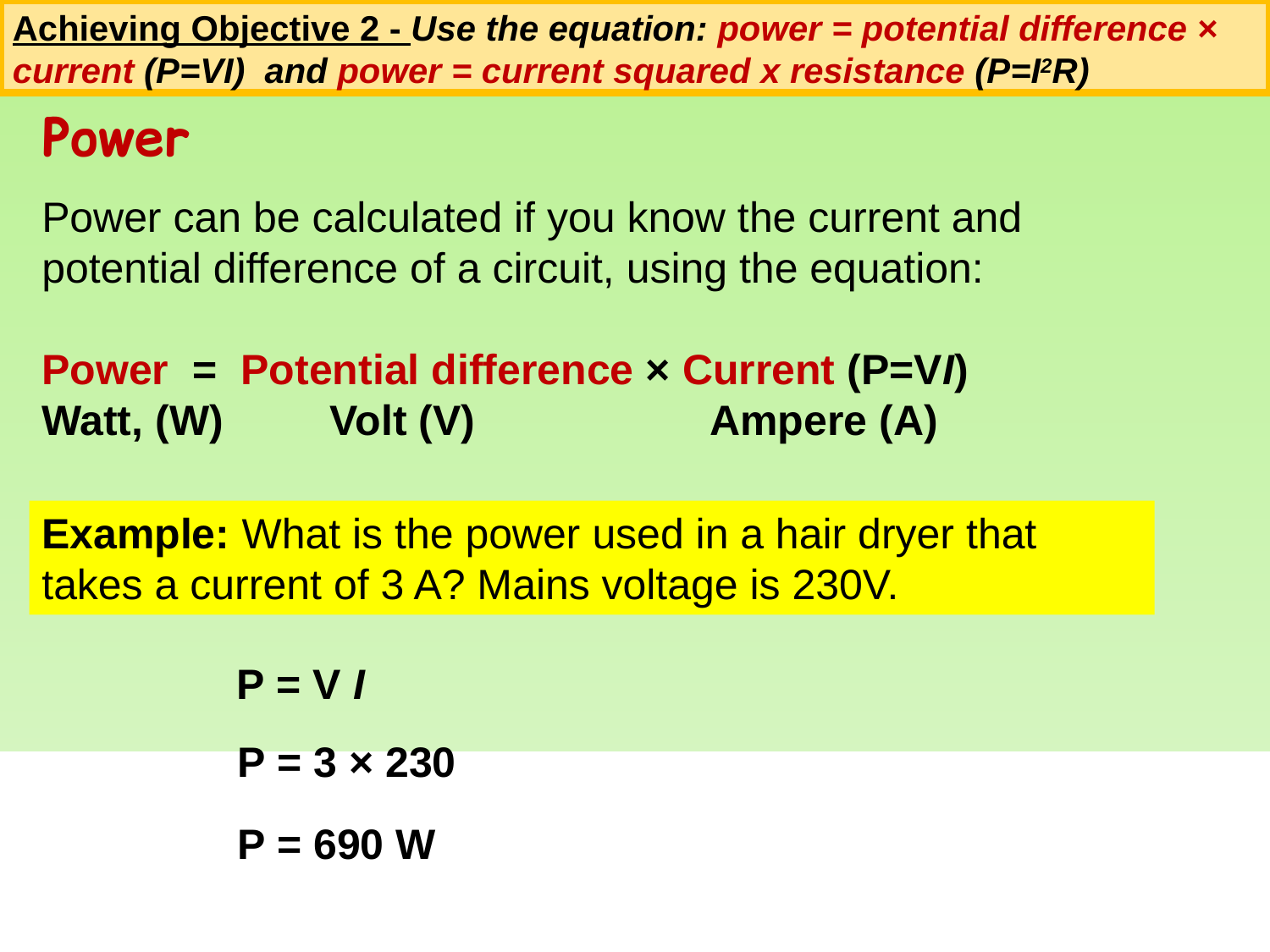

Achieving Objective 2 - Use the equation: power = potential difference × current (P=VI)  and power = current squared x resistance (P=I2R)

Power
Power can be calculated if you know the current and potential difference of a circuit, using the equation:

Power  =  Potential difference × Current (P=VI)
Watt, (W)         Volt (V)                    Ampere (A)
Example: What is the power used in a hair dryer that takes a current of 3 A? Mains voltage is 230V.
P = V I
P = 3 × 230
P = 690 W